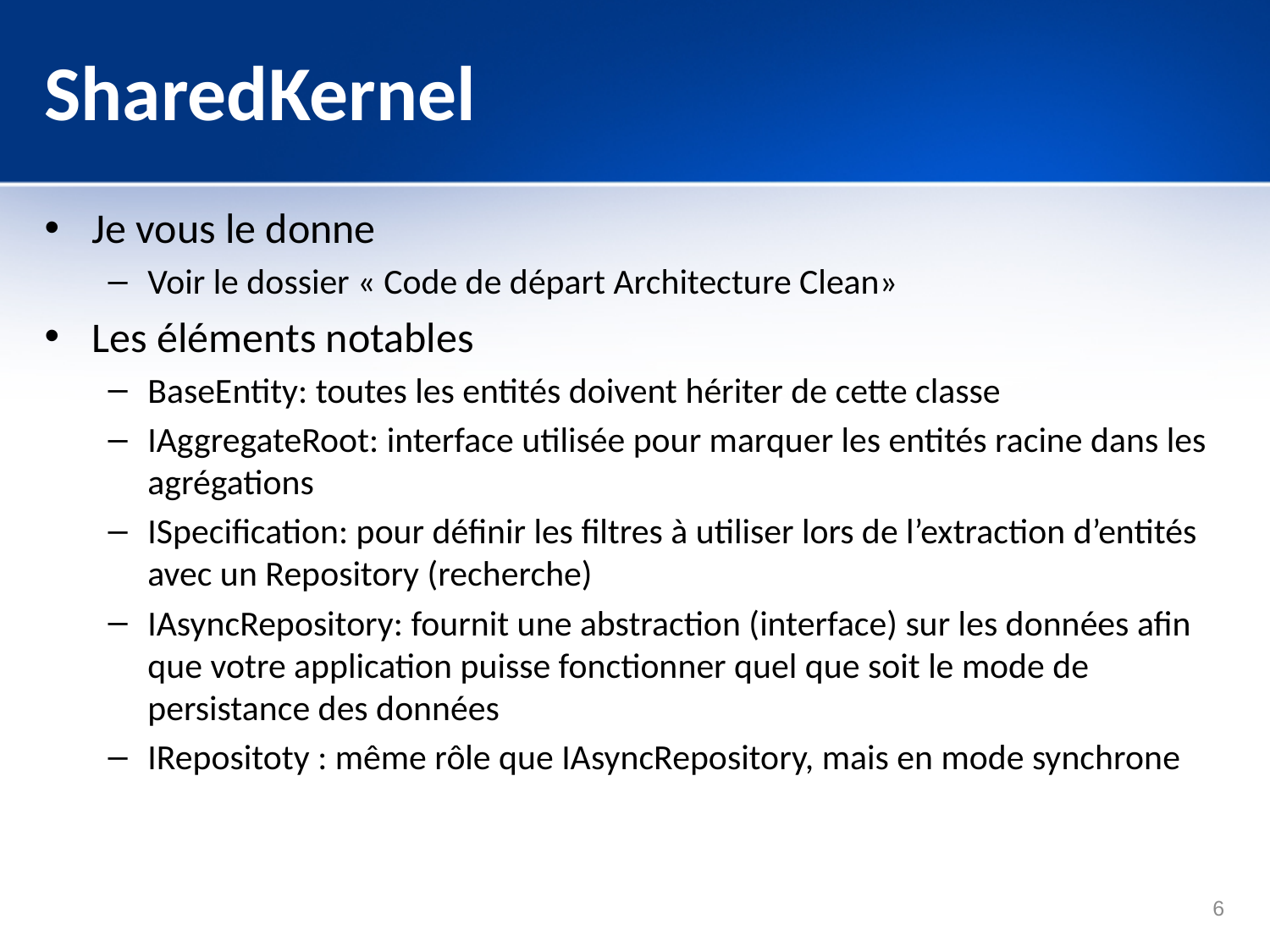

# SharedKernel
Je vous le donne
Voir le dossier « Code de départ Architecture Clean»
Les éléments notables
BaseEntity: toutes les entités doivent hériter de cette classe
IAggregateRoot: interface utilisée pour marquer les entités racine dans les agrégations
ISpecification: pour définir les filtres à utiliser lors de l’extraction d’entités avec un Repository (recherche)
IAsyncRepository: fournit une abstraction (interface) sur les données afin que votre application puisse fonctionner quel que soit le mode de persistance des données
IRepositoty : même rôle que IAsyncRepository, mais en mode synchrone

6